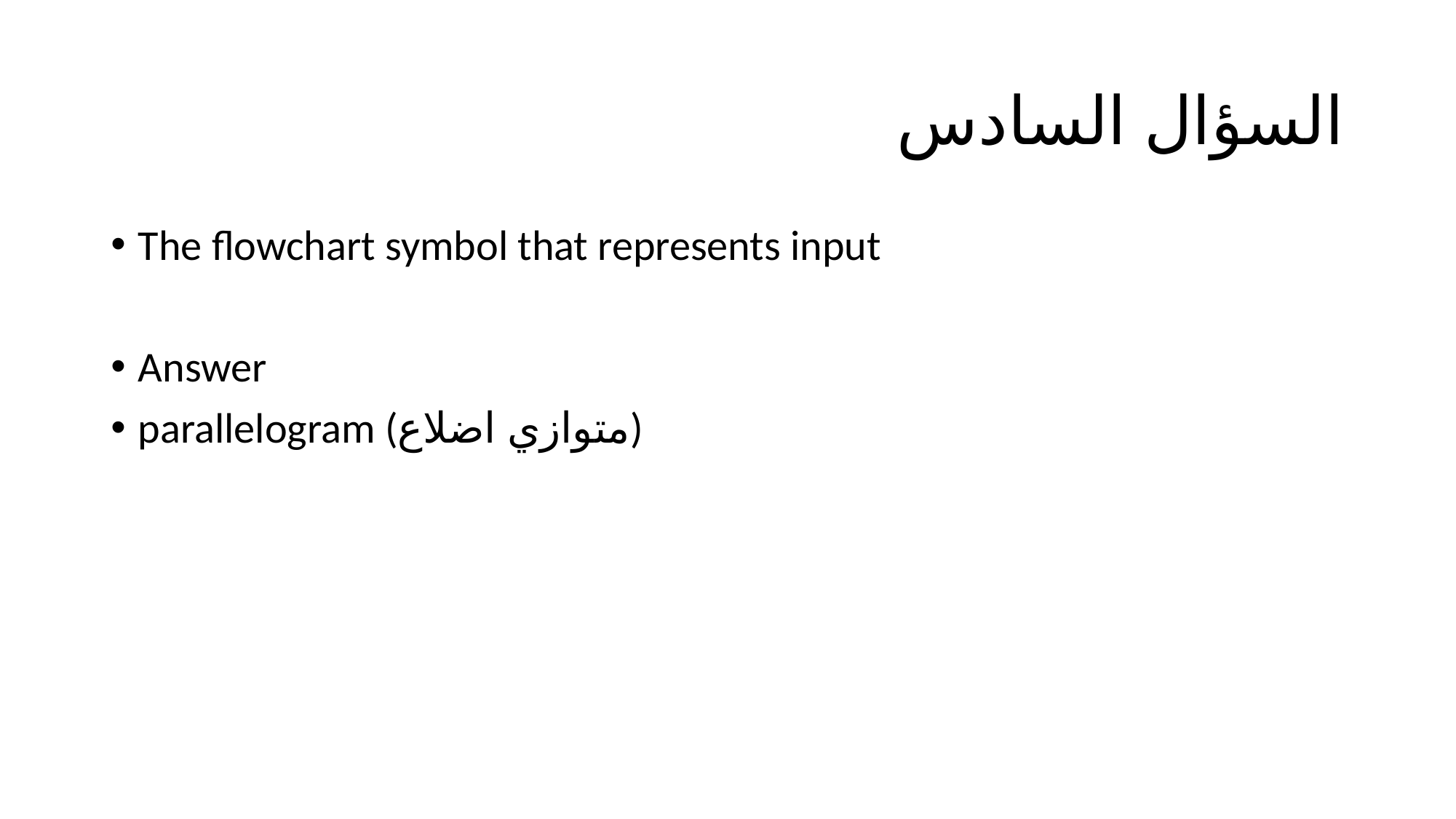

# السؤال السادس
The flowchart symbol that represents input

Answer
parallelogram (متوازي اضلاع)